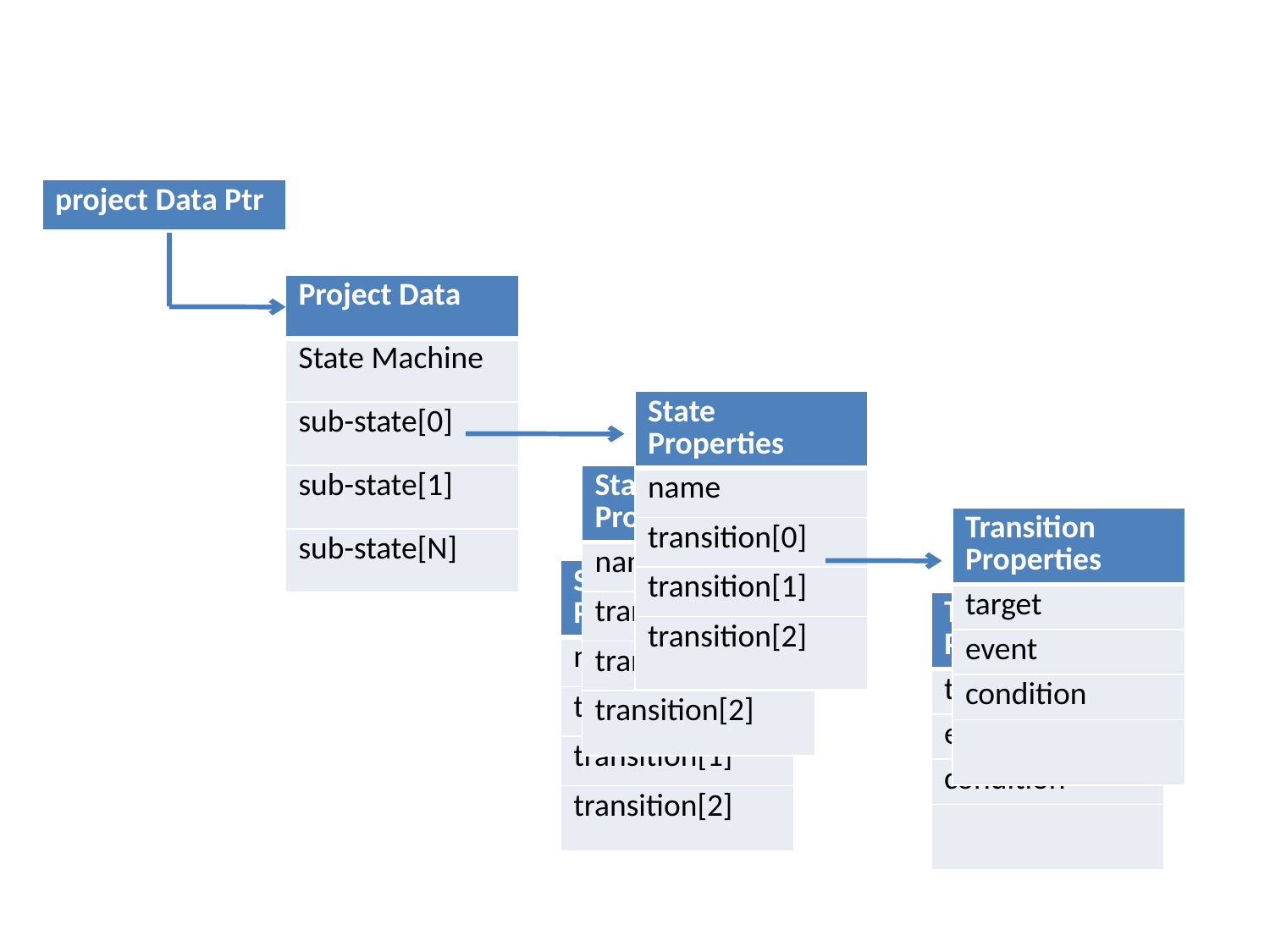

| project Data Ptr |
| --- |
| Project Data |
| --- |
| State Machine |
| sub-state[0] |
| sub-state[1] |
| sub-state[N] |
| State Properties |
| --- |
| name |
| transition[0] |
| transition[1] |
| transition[2] |
| State Properties |
| --- |
| name |
| transition[0] |
| transition[1] |
| transition[2] |
| Transition Properties |
| --- |
| target |
| event |
| condition |
|  |
| State Properties |
| --- |
| name |
| transition[0] |
| transition[1] |
| transition[2] |
| Transition Properties |
| --- |
| target |
| event |
| condition |
|  |